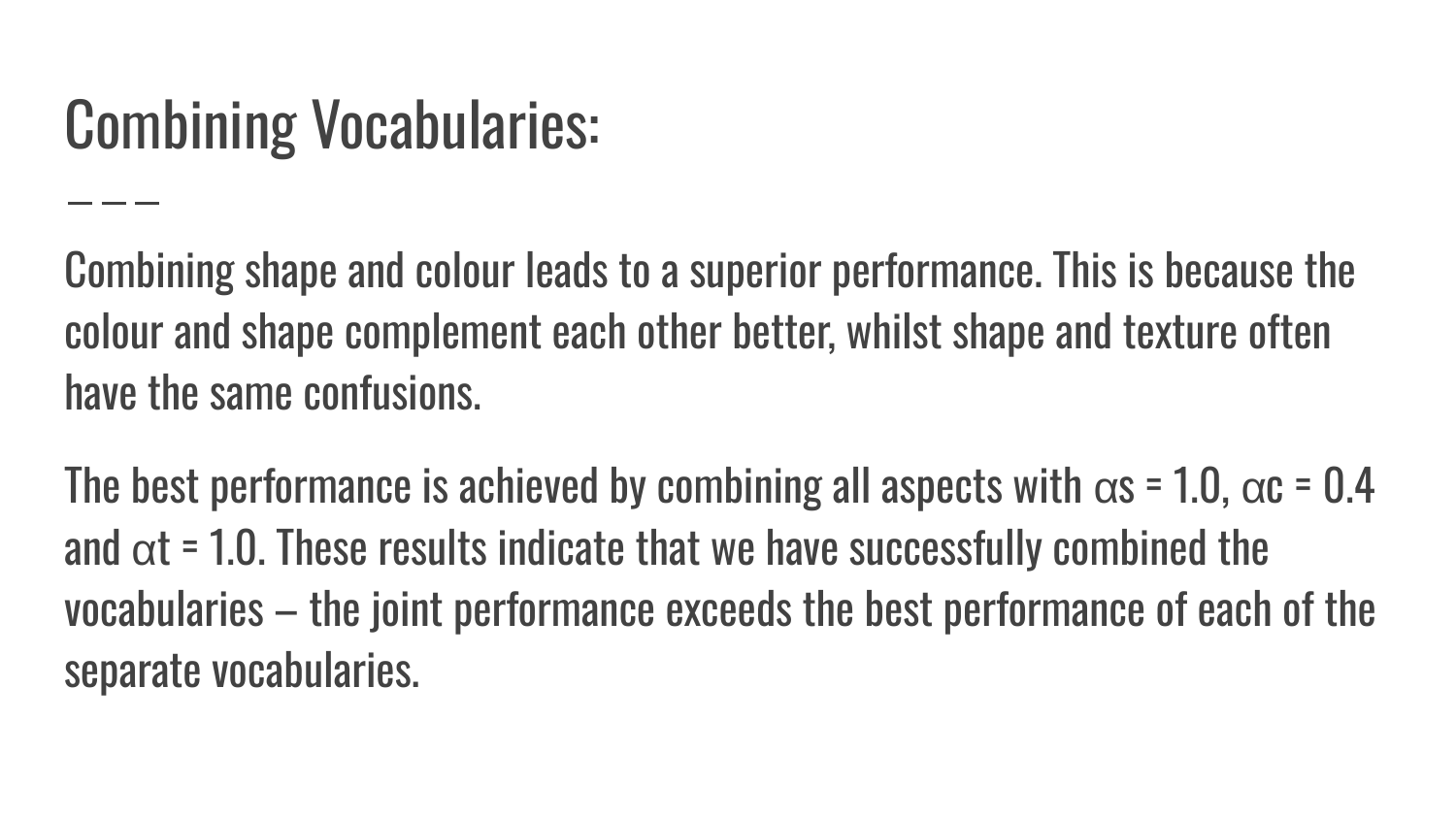

# Combining Vocabularies:
Combining shape and colour leads to a superior performance. This is because the colour and shape complement each other better, whilst shape and texture often have the same confusions.
The best performance is achieved by combining all aspects with αs = 1.0, αc = 0.4 and αt = 1.0. These results indicate that we have successfully combined the vocabularies – the joint performance exceeds the best performance of each of the separate vocabularies.